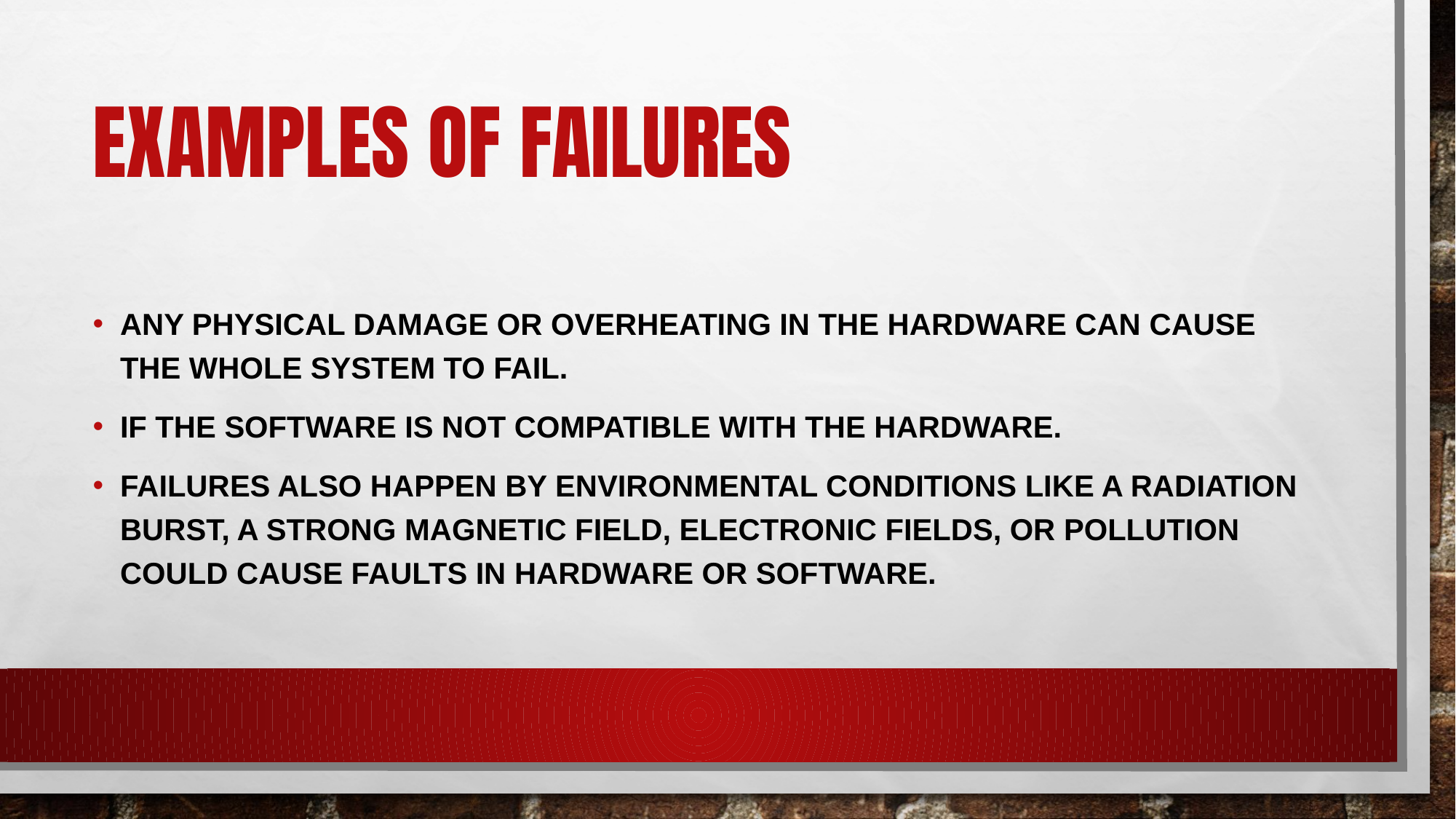

# EXAMPLES OF FAILURES
ANY PHYSICAL DAMAGE OR OVERHEATING IN THE HARDWARE CAN CAUSE THE WHOLE SYSTEM TO FAIL.
IF THE SOFTWARE IS NOT COMPATIBLE WITH THE HARDWARE.
FAILURES ALSO HAPPEN BY ENVIRONMENTAL CONDITIONS LIKE A RADIATION BURST, A STRONG MAGNETIC FIELD, ELECTRONIC FIELDS, OR POLLUTION COULD CAUSE FAULTS IN HARDWARE OR SOFTWARE.